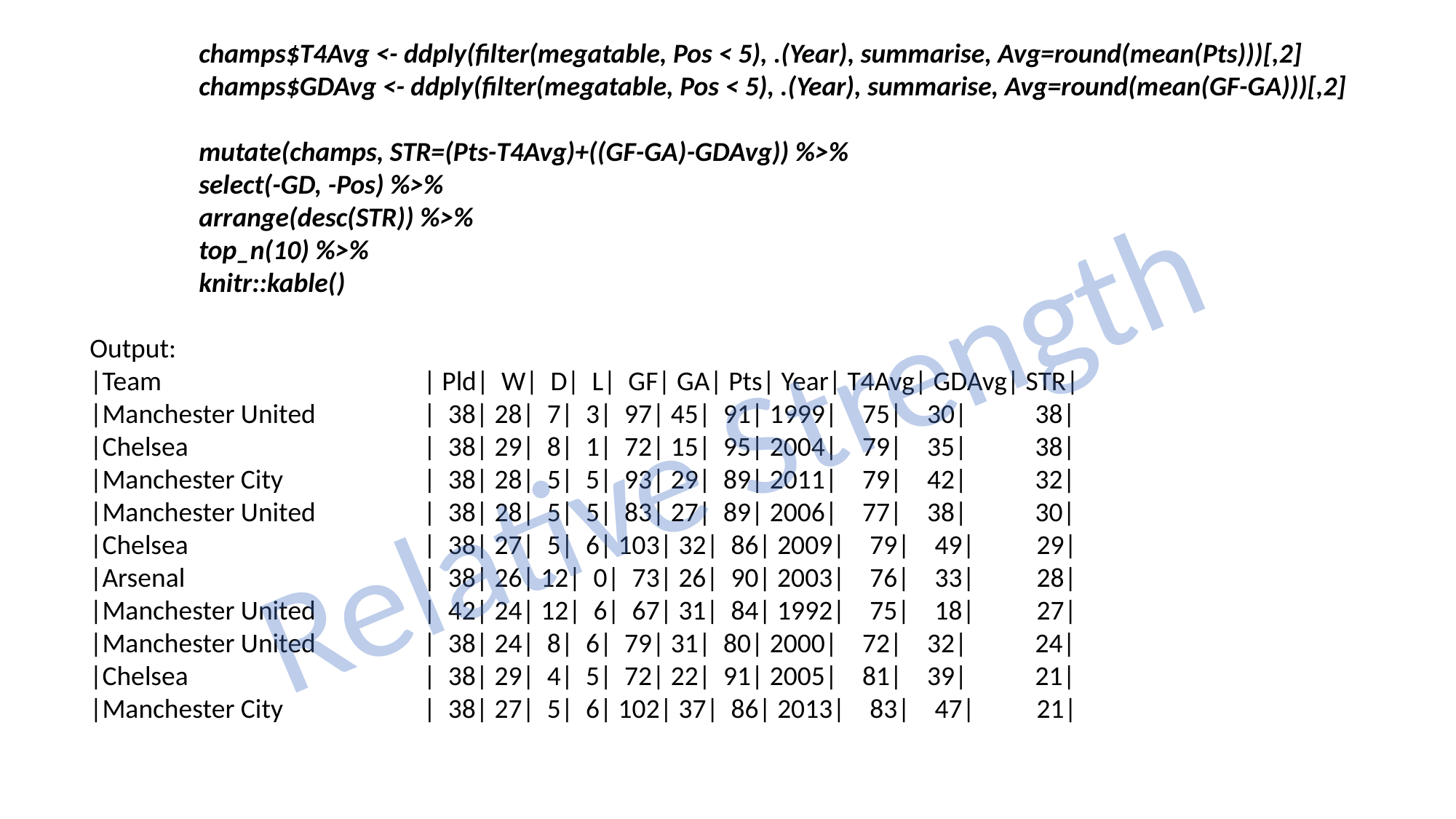

champs$T4Avg <- ddply(filter(megatable, Pos < 5), .(Year), summarise, Avg=round(mean(Pts)))[,2]
	champs$GDAvg <- ddply(filter(megatable, Pos < 5), .(Year), summarise, Avg=round(mean(GF-GA)))[,2]

	mutate(champs, STR=(Pts-T4Avg)+((GF-GA)-GDAvg)) %>%
	select(-GD, -Pos) %>%
	arrange(desc(STR)) %>%
	top_n(10) %>%
	knitr::kable()

Output:
|Team             		 | Pld|  W|  D|  L|  GF| GA| Pts| Year| T4Avg| GDAvg| STR|
|Manchester United 	 |  38| 28|  7|  3|  97| 45|  91| 1999|    75|    30|           38|
|Chelsea          		 |  38| 29|  8|  1|  72| 15|  95| 2004|    79|    35|           38|
|Manchester City   		 |  38| 28|  5|  5|  93| 29|  89| 2011|    79|    42|           32|
|Manchester United	 |  38| 28|  5|  5|  83| 27|  89| 2006|    77|    38|           30|
|Chelsea          		 |  38| 27|  5|  6| 103| 32|  86| 2009|    79|    49|          29|
|Arsenal           		 |  38| 26| 12|  0|  73| 26|  90| 2003|    76|    33|          28|
|Manchester United	 |  42| 24| 12|  6|  67| 31|  84| 1992|    75|    18|          27|
|Manchester United 	 |  38| 24|  8|  6|  79| 31|  80| 2000|    72|    32|           24|
|Chelsea          		 |  38| 29|  4|  5|  72| 22|  91| 2005|    81|    39|           21|
|Manchester City 		 |  38| 27|  5|  6| 102| 37|  86| 2013|    83|    47|          21|
Relative Strength